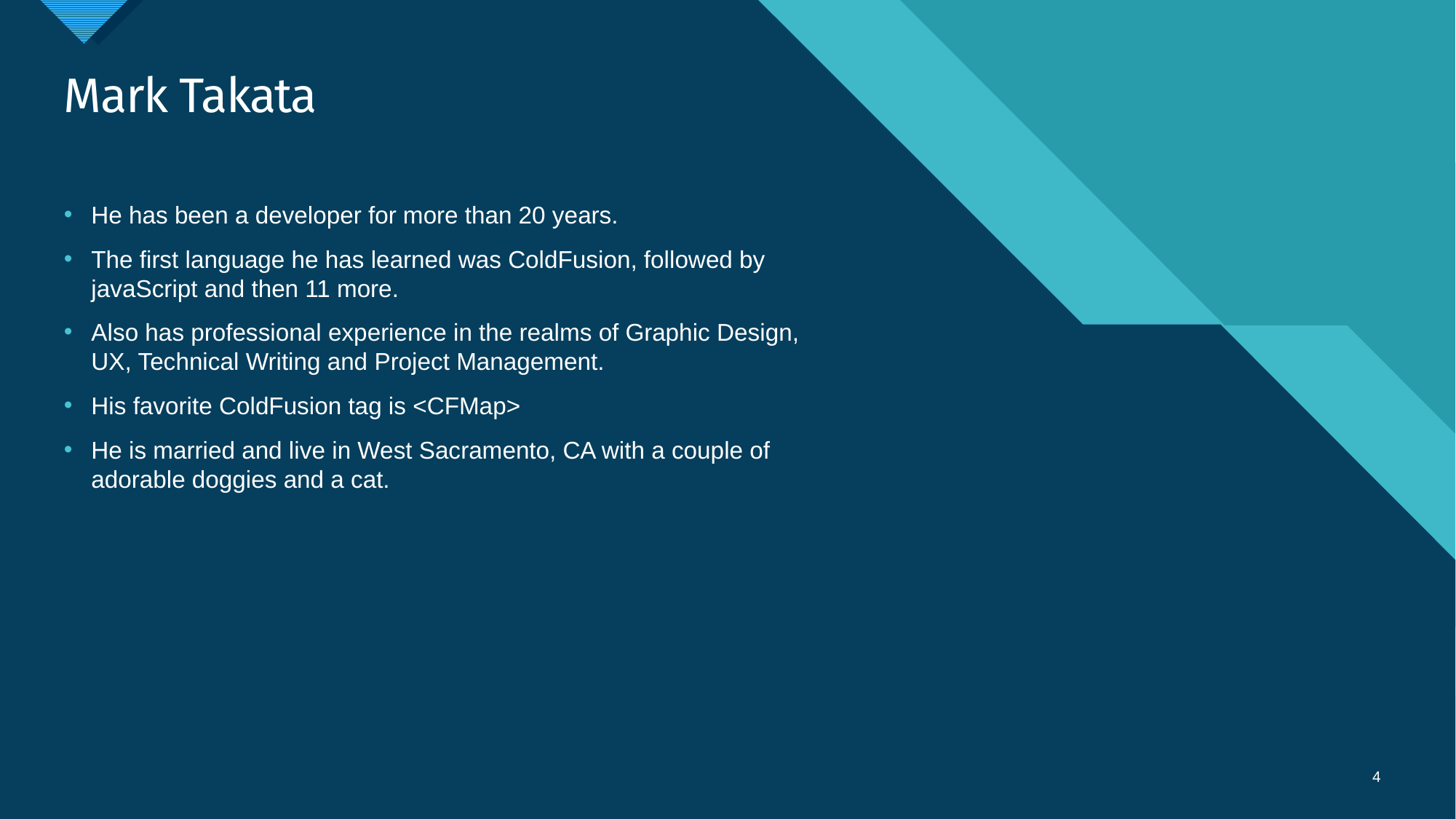

# Mark Takata
He has been a developer for more than 20 years.
The first language he has learned was ColdFusion, followed by javaScript and then 11 more.
Also has professional experience in the realms of Graphic Design, UX, Technical Writing and Project Management.
His favorite ColdFusion tag is <CFMap>
He is married and live in West Sacramento, CA with a couple of adorable doggies and a cat.
4